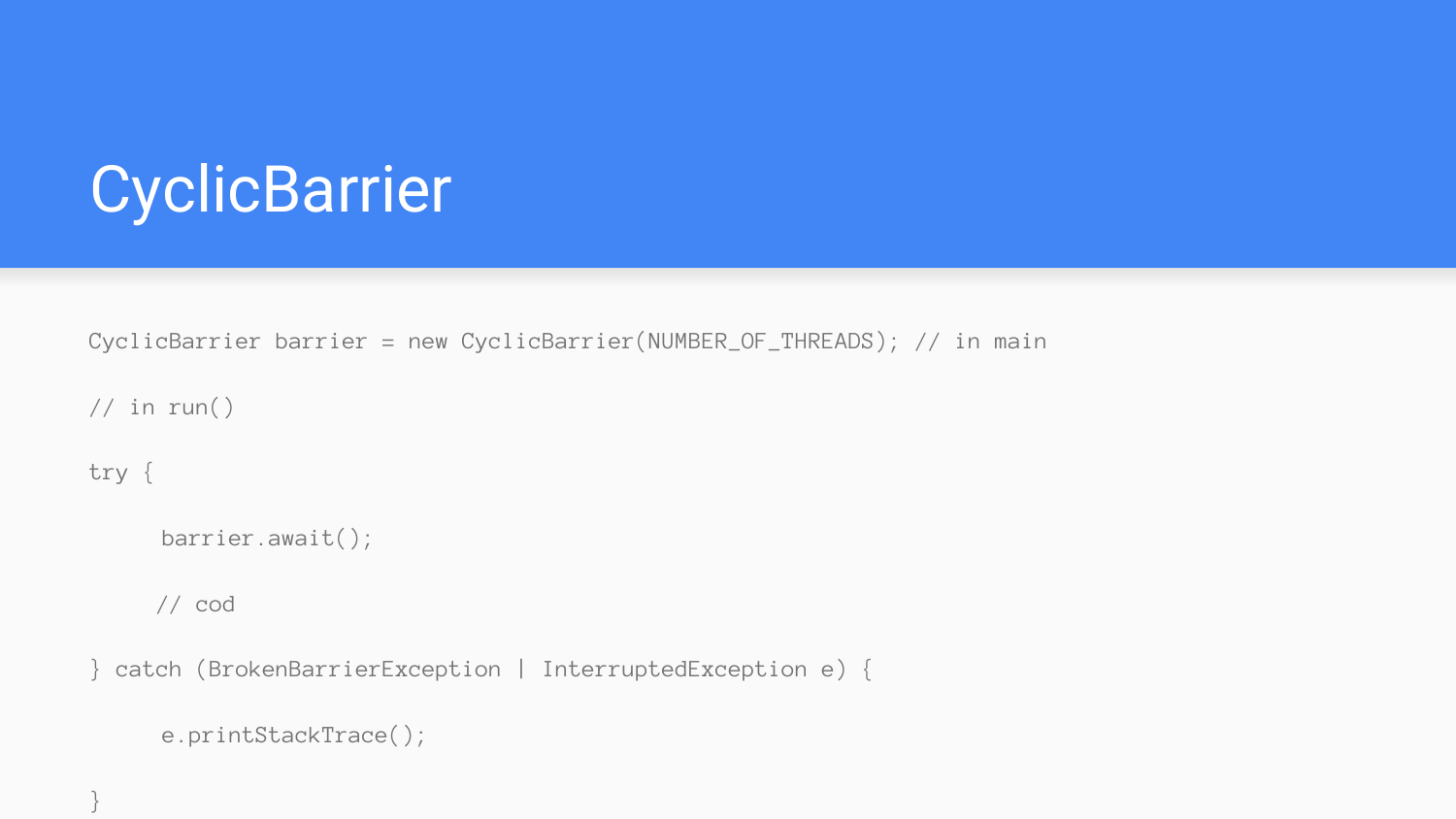

# CyclicBarrier
CyclicBarrier barrier = new CyclicBarrier(NUMBER_OF_THREADS); // in main
// in run()
try {
barrier.await();
     // cod
} catch (BrokenBarrierException | InterruptedException e) {
e.printStackTrace();
}